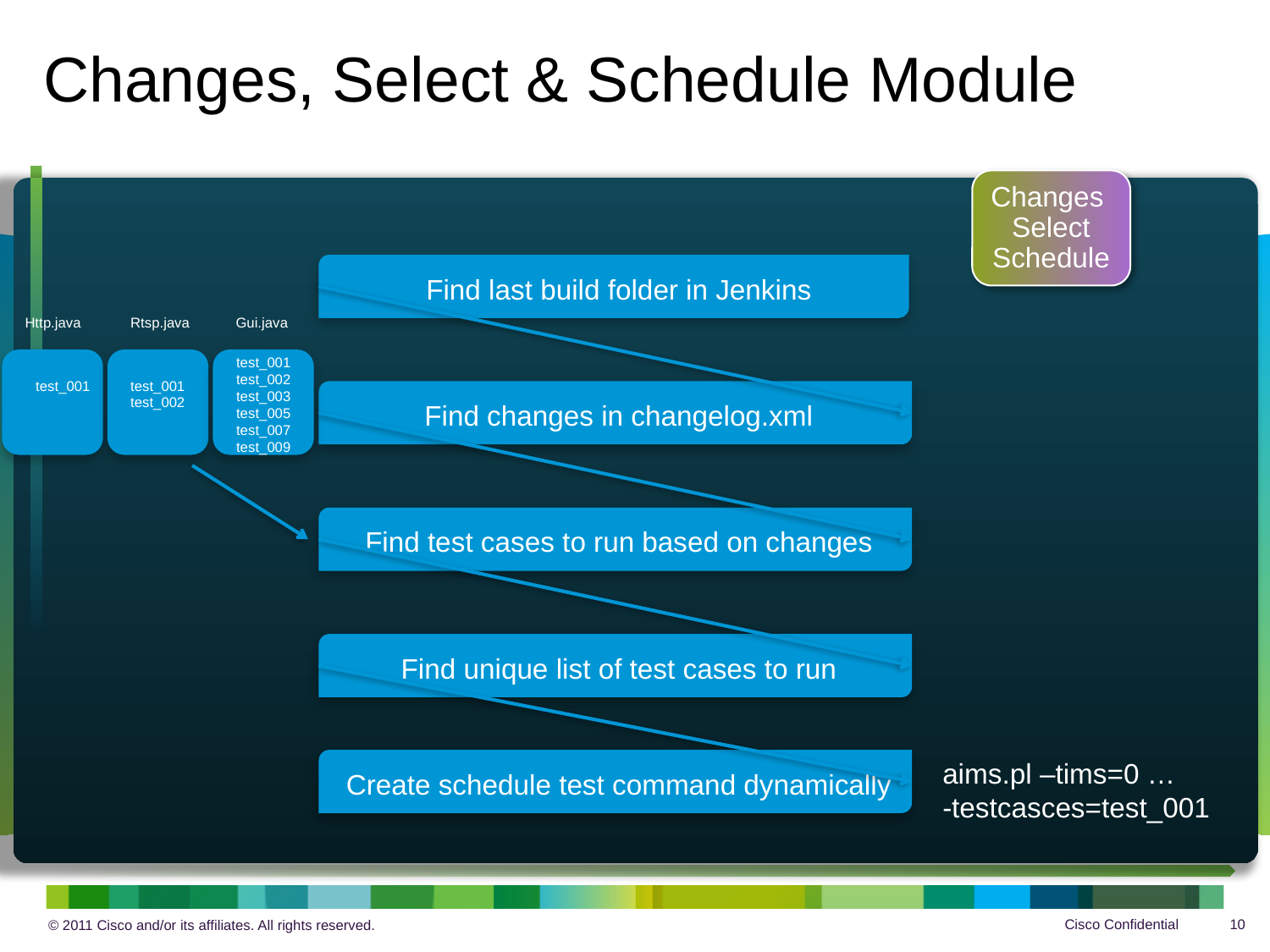

# Changes, Select & Schedule Module
Changes
Select
Schedule

Find last build folder in Jenkins
Rtsp.java
Gui.java
Http.java
test_001
test_002
test_003
test_005
test_007
test_009

test_001
test_002

test_001

Find changes in changelog.xml

Find test cases to run based on changes

Find unique list of test cases to run

aims.pl –tims=0 …
-testcasces=test_001

Create schedule test command dynamically